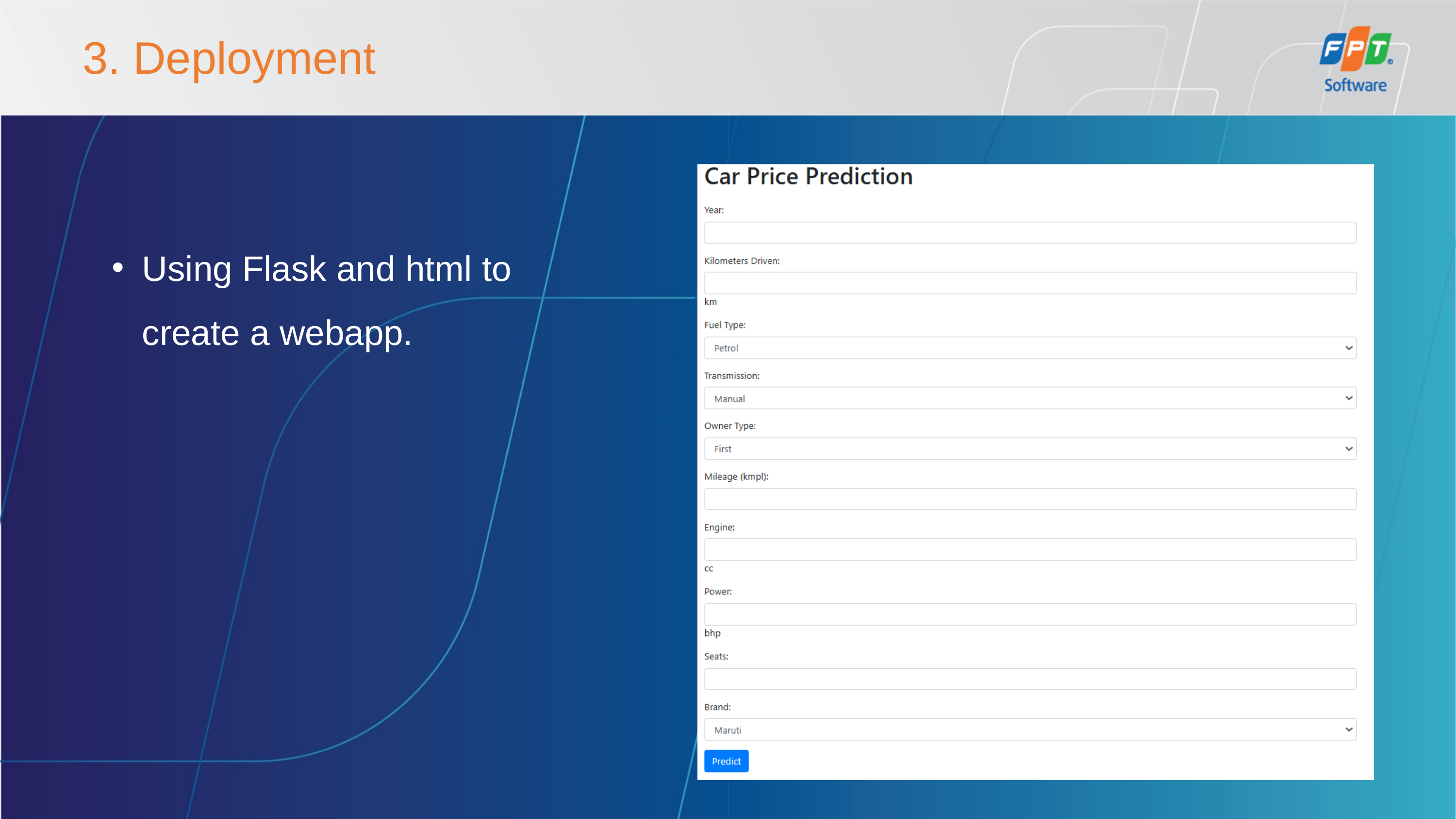

3. Deployment

Using Flask and html to create a webapp.